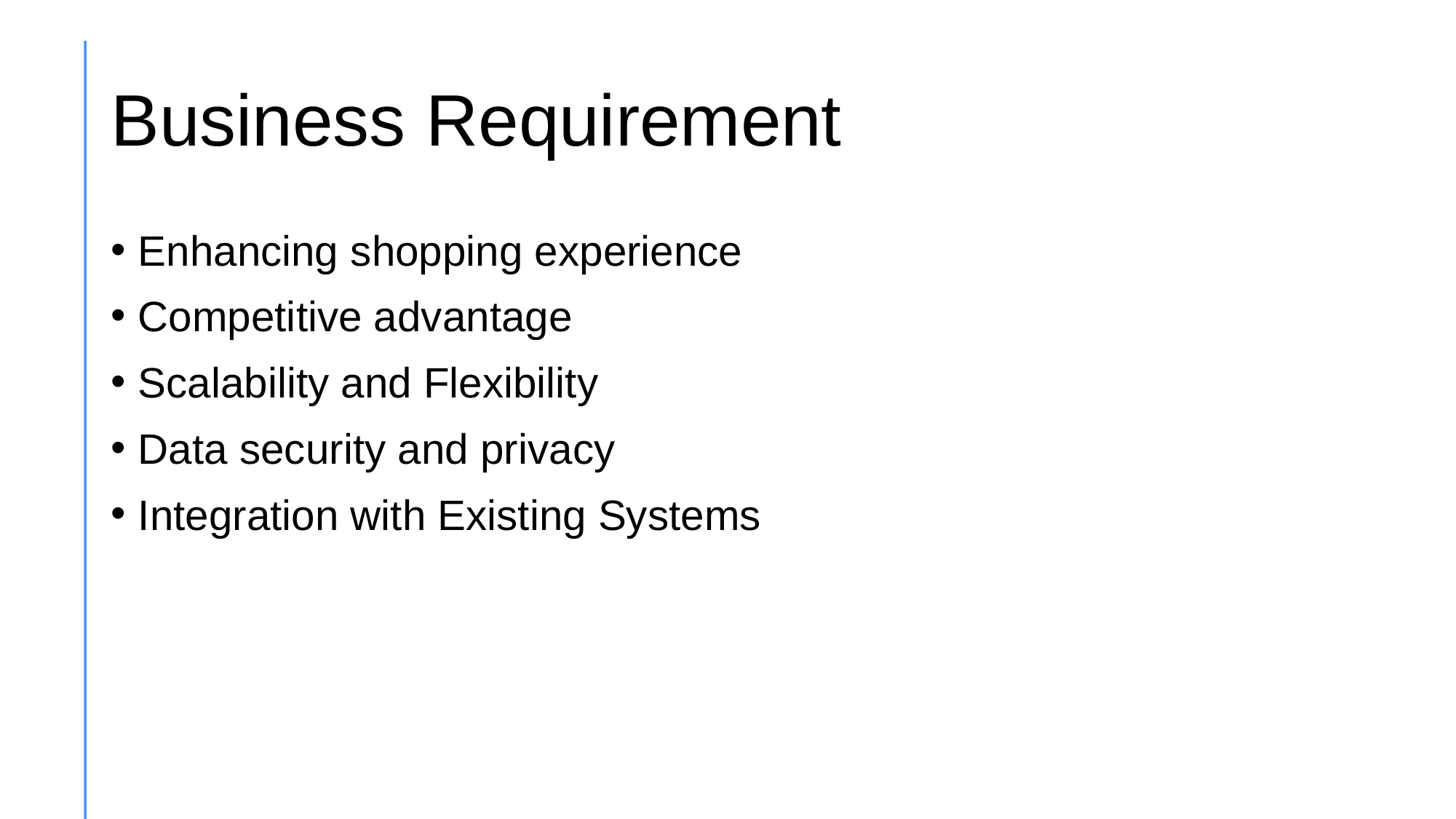

# Business Requirement
Enhancing shopping experience
Competitive advantage
Scalability and Flexibility
Data security and privacy
Integration with Existing Systems